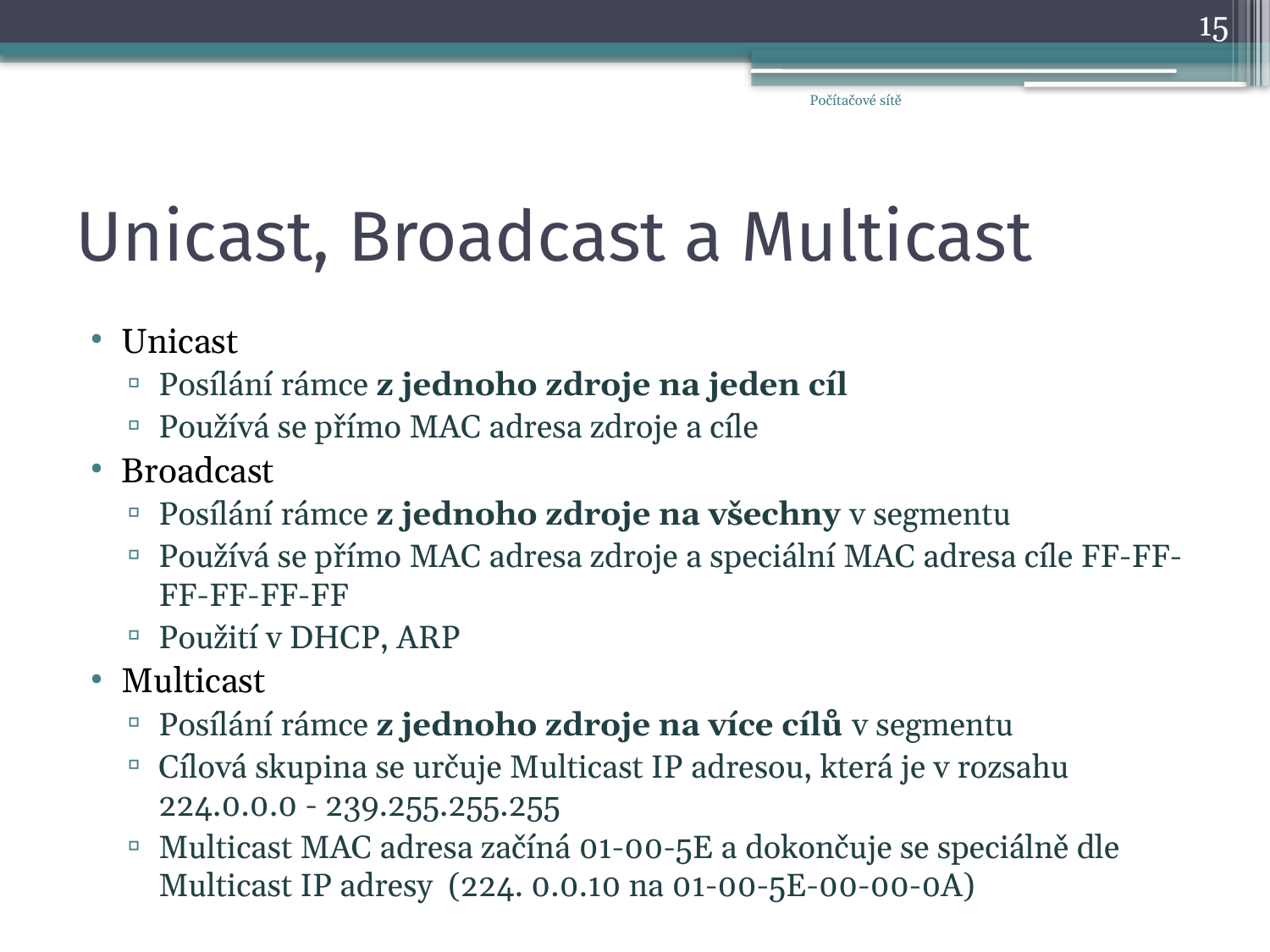

15
Počítačové sítě
# Unicast, Broadcast a Multicast
Unicast
Posílání rámce z jednoho zdroje na jeden cíl
Používá se přímo MAC adresa zdroje a cíle
Broadcast
Posílání rámce z jednoho zdroje na všechny v segmentu
Používá se přímo MAC adresa zdroje a speciální MAC adresa cíle FF-FF-FF-FF-FF-FF
Použití v DHCP, ARP
Multicast
Posílání rámce z jednoho zdroje na více cílů v segmentu
Cílová skupina se určuje Multicast IP adresou, která je v rozsahu 224.0.0.0 - 239.255.255.255
Multicast MAC adresa začíná 01-00-5E a dokončuje se speciálně dle Multicast IP adresy  (224. 0.0.10 na 01-00-5E-00-00-0A)